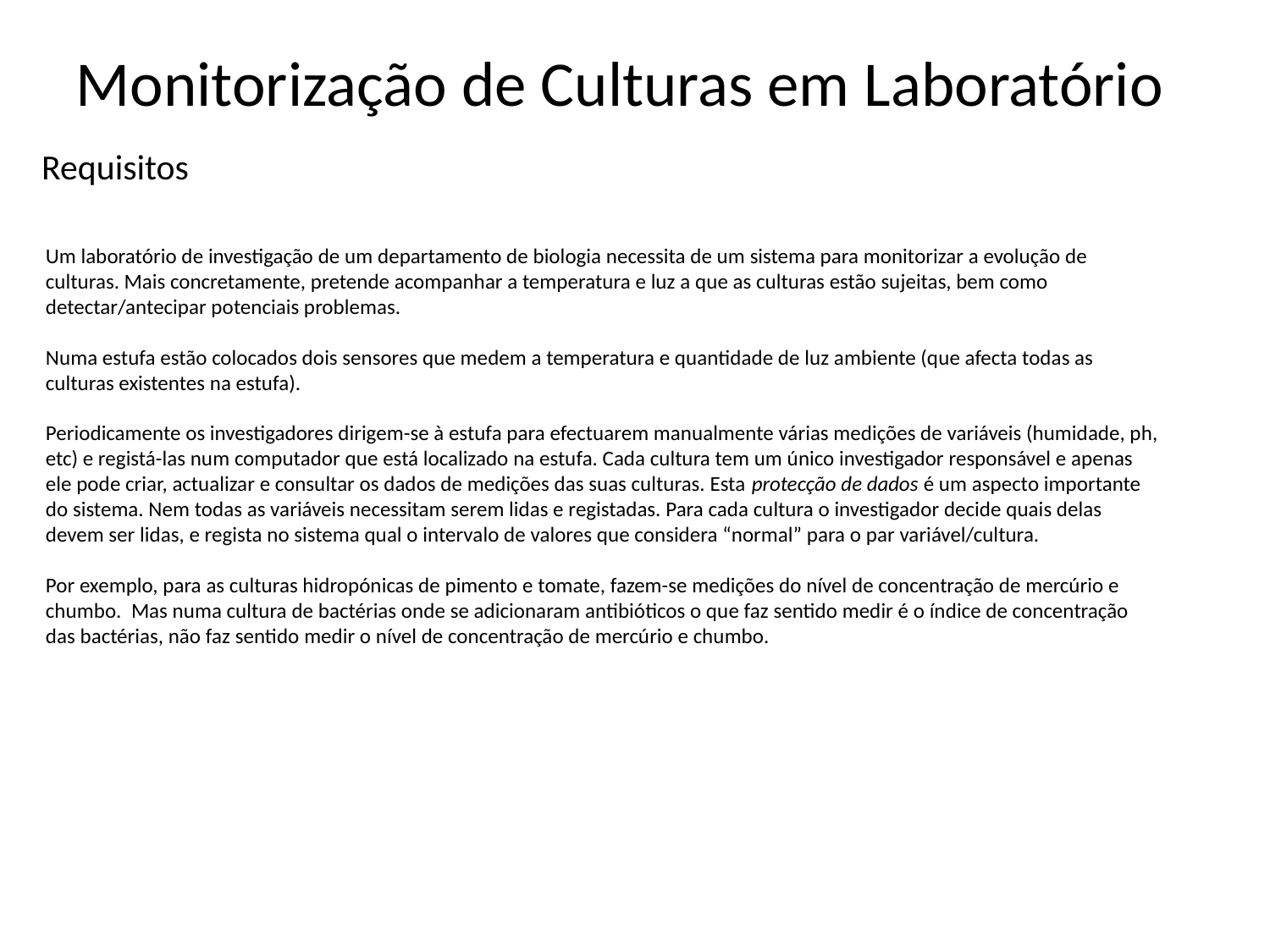

Monitorização de Culturas em Laboratório
Requisitos
Um laboratório de investigação de um departamento de biologia necessita de um sistema para monitorizar a evolução de culturas. Mais concretamente, pretende acompanhar a temperatura e luz a que as culturas estão sujeitas, bem como detectar/antecipar potenciais problemas.

Numa estufa estão colocados dois sensores que medem a temperatura e quantidade de luz ambiente (que afecta todas as culturas existentes na estufa).

Periodicamente os investigadores dirigem-se à estufa para efectuarem manualmente várias medições de variáveis (humidade, ph, etc) e registá-las num computador que está localizado na estufa. Cada cultura tem um único investigador responsável e apenas ele pode criar, actualizar e consultar os dados de medições das suas culturas. Esta protecção de dados é um aspecto importante do sistema. Nem todas as variáveis necessitam serem lidas e registadas. Para cada cultura o investigador decide quais delas devem ser lidas, e regista no sistema qual o intervalo de valores que considera “normal” para o par variável/cultura.

Por exemplo, para as culturas hidropónicas de pimento e tomate, fazem-se medições do nível de concentração de mercúrio e chumbo.  Mas numa cultura de bactérias onde se adicionaram antibióticos o que faz sentido medir é o índice de concentração das bactérias, não faz sentido medir o nível de concentração de mercúrio e chumbo.